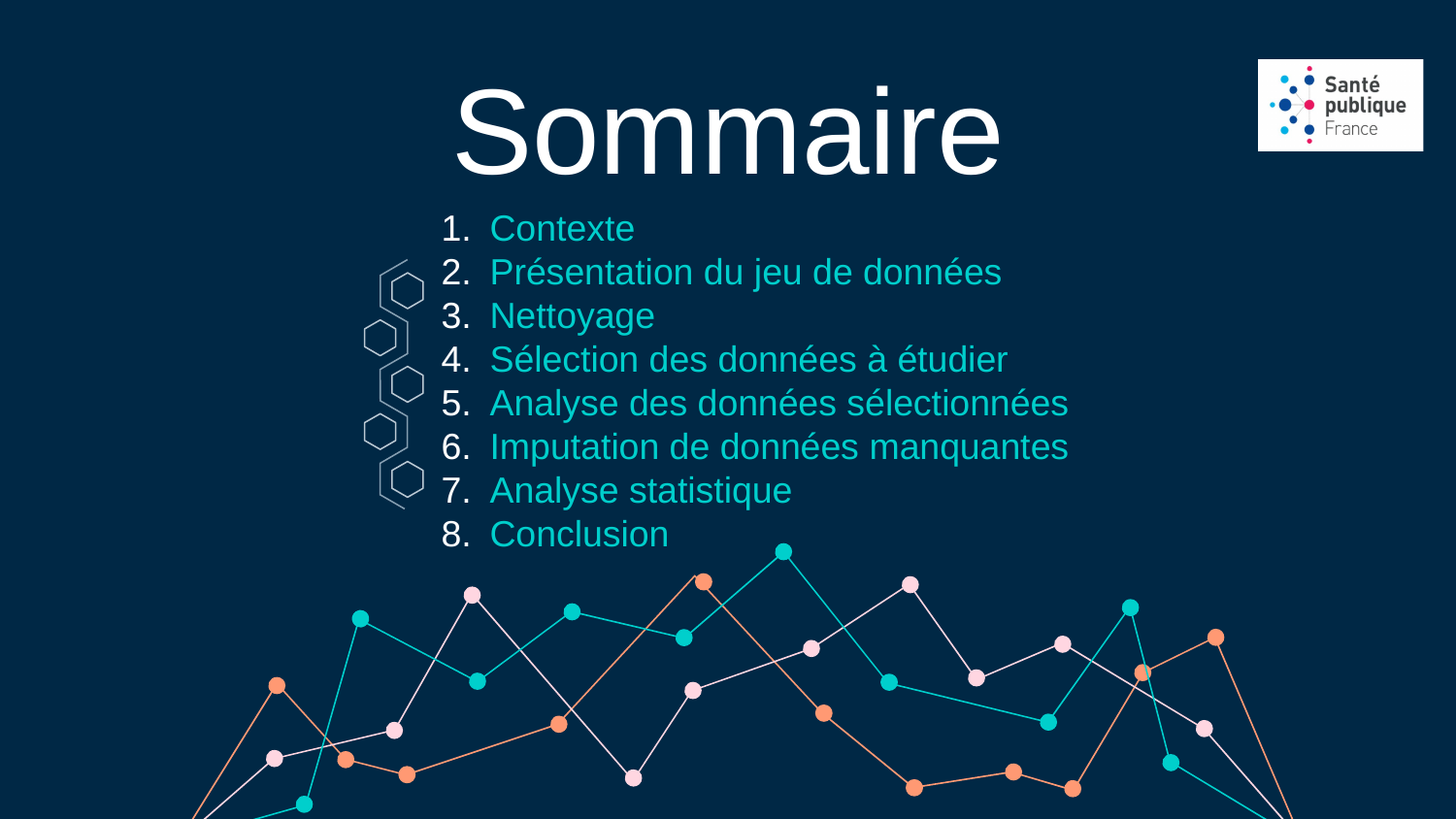

# Sommaire
Contexte
Présentation du jeu de données
Nettoyage
Sélection des données à étudier
Analyse des données sélectionnées
Imputation de données manquantes
Analyse statistique
Conclusion